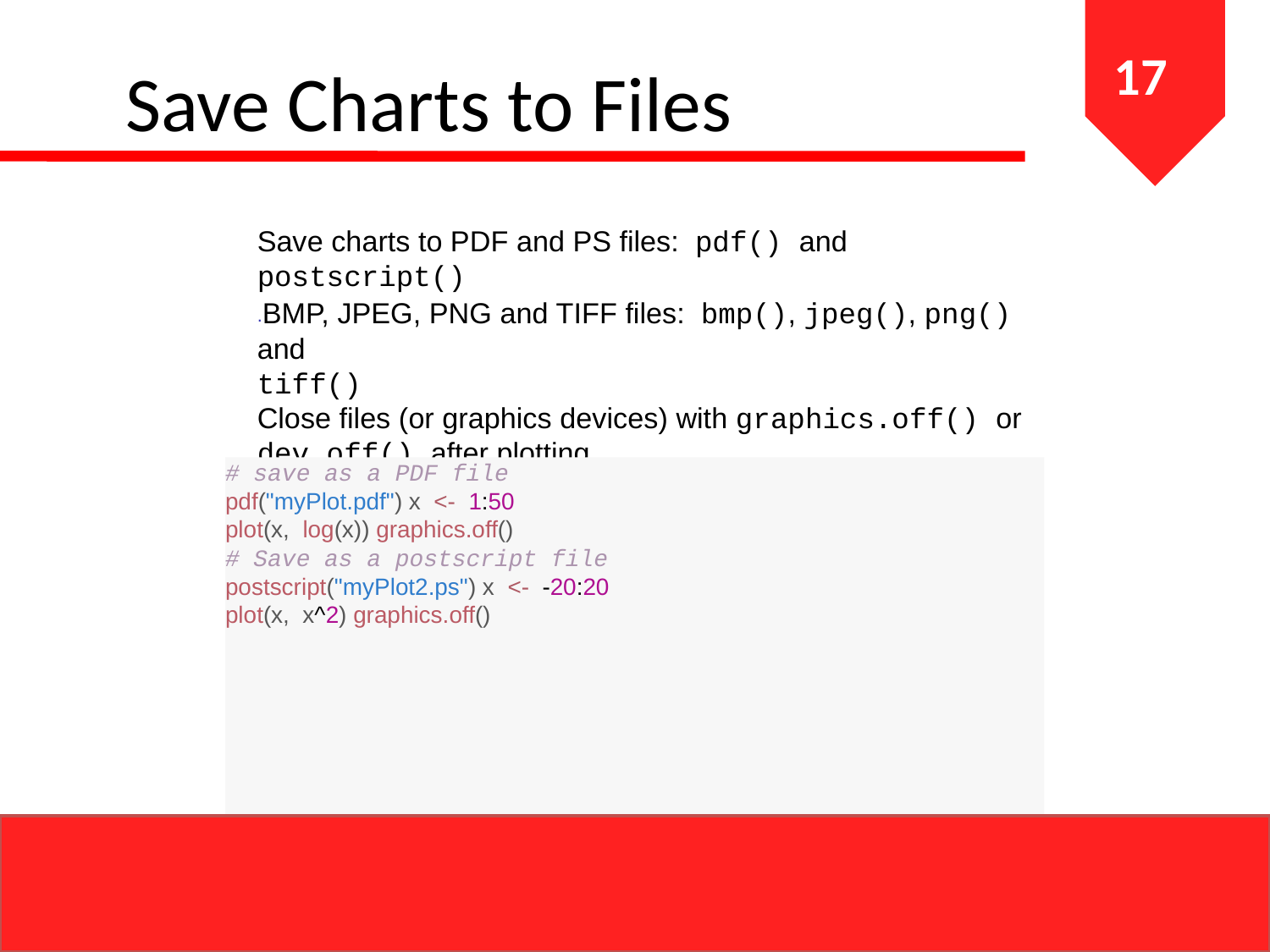

17
Save Charts to Files

Save charts to PDF and PS files:  pdf() and postscript()
.BMP, JPEG, PNG and TIFF files:  bmp(), jpeg(), png() and
tiff()
Close files (or graphics devices) with graphics.off() or
dev.off() after plotting
# save as a PDF file
pdf("myPlot.pdf") x  <-  1:50
plot(x,  log(x)) graphics.off()
# Save as a postscript file
postscript("myPlot2.ps") x  <-  -20:20
plot(x,  x^2) graphics.off()
18 / 39